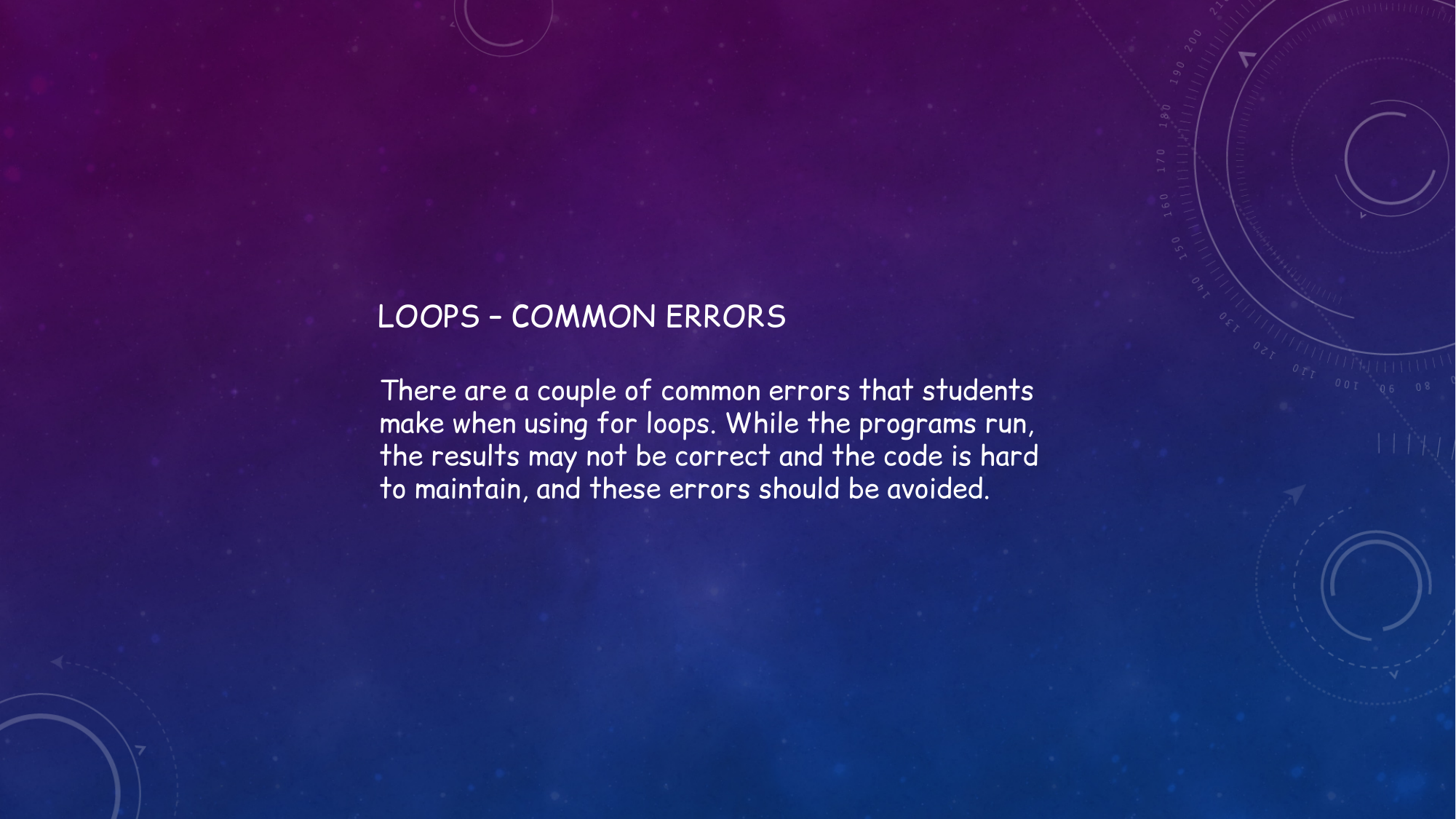

LOOPS – COMMON ERRORS
There are a couple of common errors that students
make when using for loops. While the programs run,
the results may not be correct and the code is hard
to maintain, and these errors should be avoided.